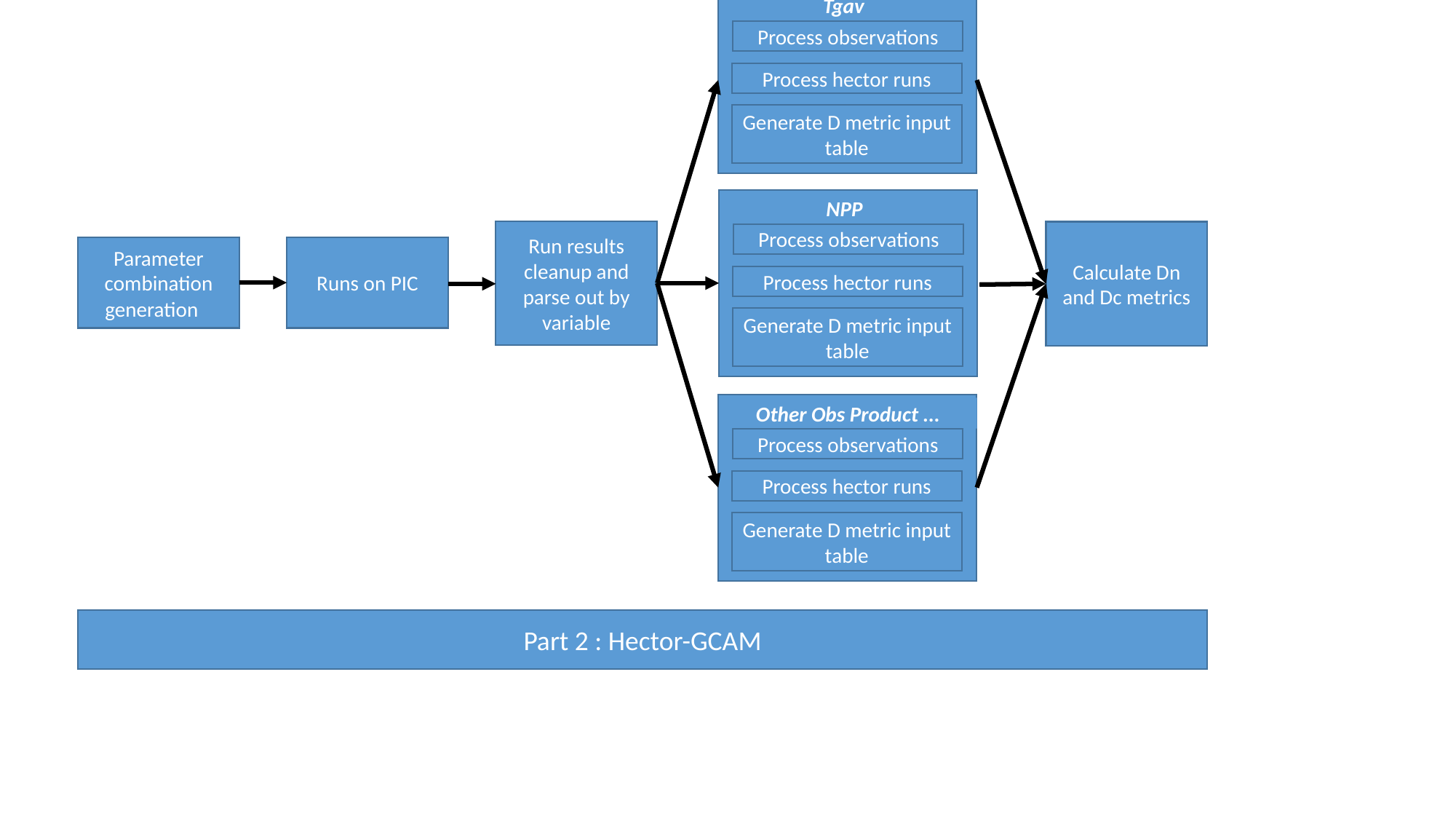

Part 1 : Stand Alone Hector

Tgav
Process observations
Process hector runs
Generate D metric input table

NPP
Run results cleanup and parse out by variable
Calculate Dn and Dc metrics
Process observations
Parameter combination generation
Runs on PIC
Process hector runs
Generate D metric input table

Other Obs Product ...
Process observations
Process hector runs
Generate D metric input table
Part 2 : Hector-GCAM
Select Hector Parameter Sets
…..
Hector-GCAM